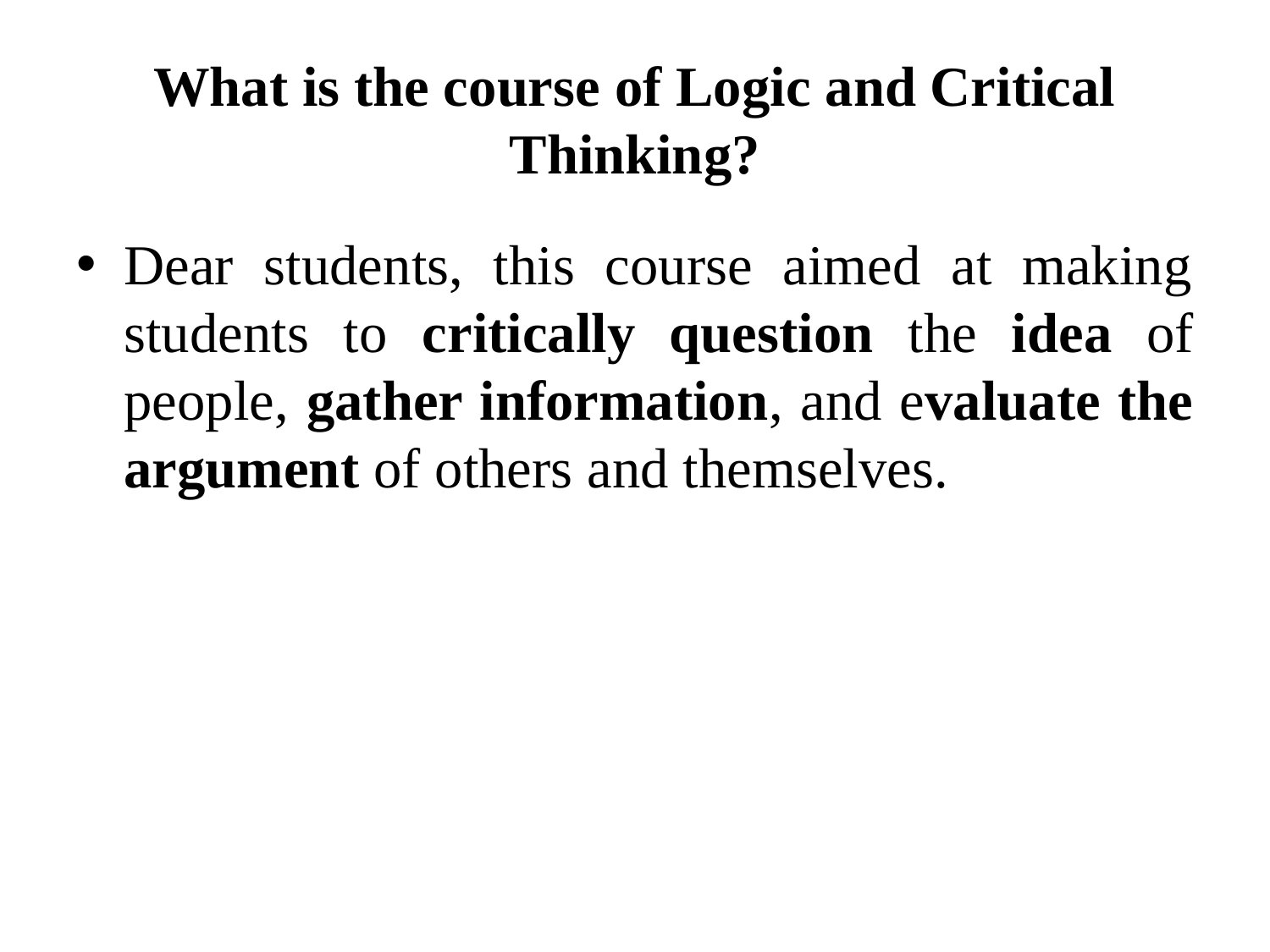

# What is the course of Logic and Critical Thinking?
Dear students, this course aimed at making students to critically question the idea of people, gather information, and evaluate the argument of others and themselves.